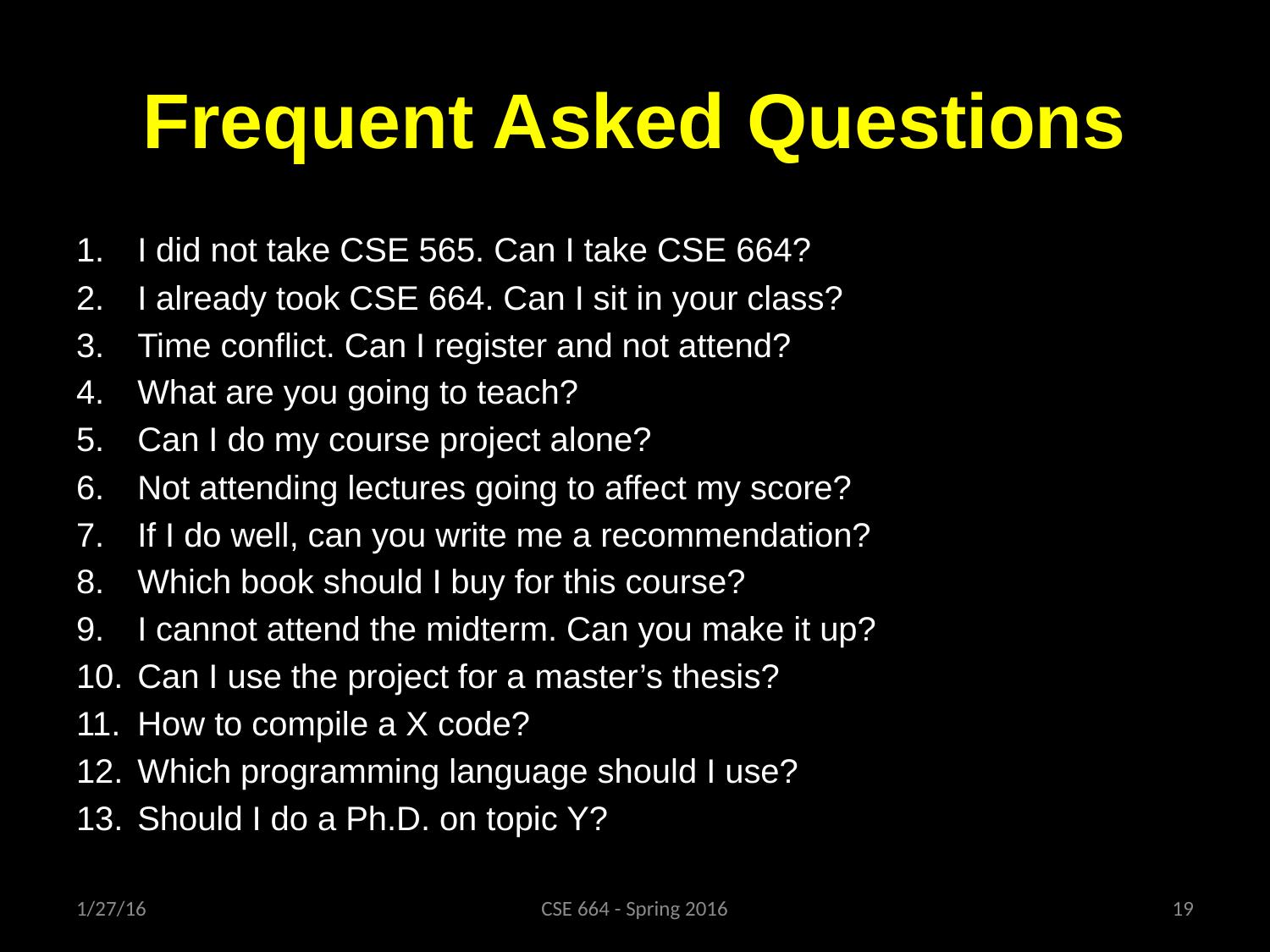

# Frequent Asked Questions
I did not take CSE 565. Can I take CSE 664?
I already took CSE 664. Can I sit in your class?
Time conflict. Can I register and not attend?
What are you going to teach?
Can I do my course project alone?
Not attending lectures going to affect my score?
If I do well, can you write me a recommendation?
Which book should I buy for this course?
I cannot attend the midterm. Can you make it up?
Can I use the project for a master’s thesis?
How to compile a X code?
Which programming language should I use?
Should I do a Ph.D. on topic Y?

1/27/16
CSE 664 - Spring 2016
19